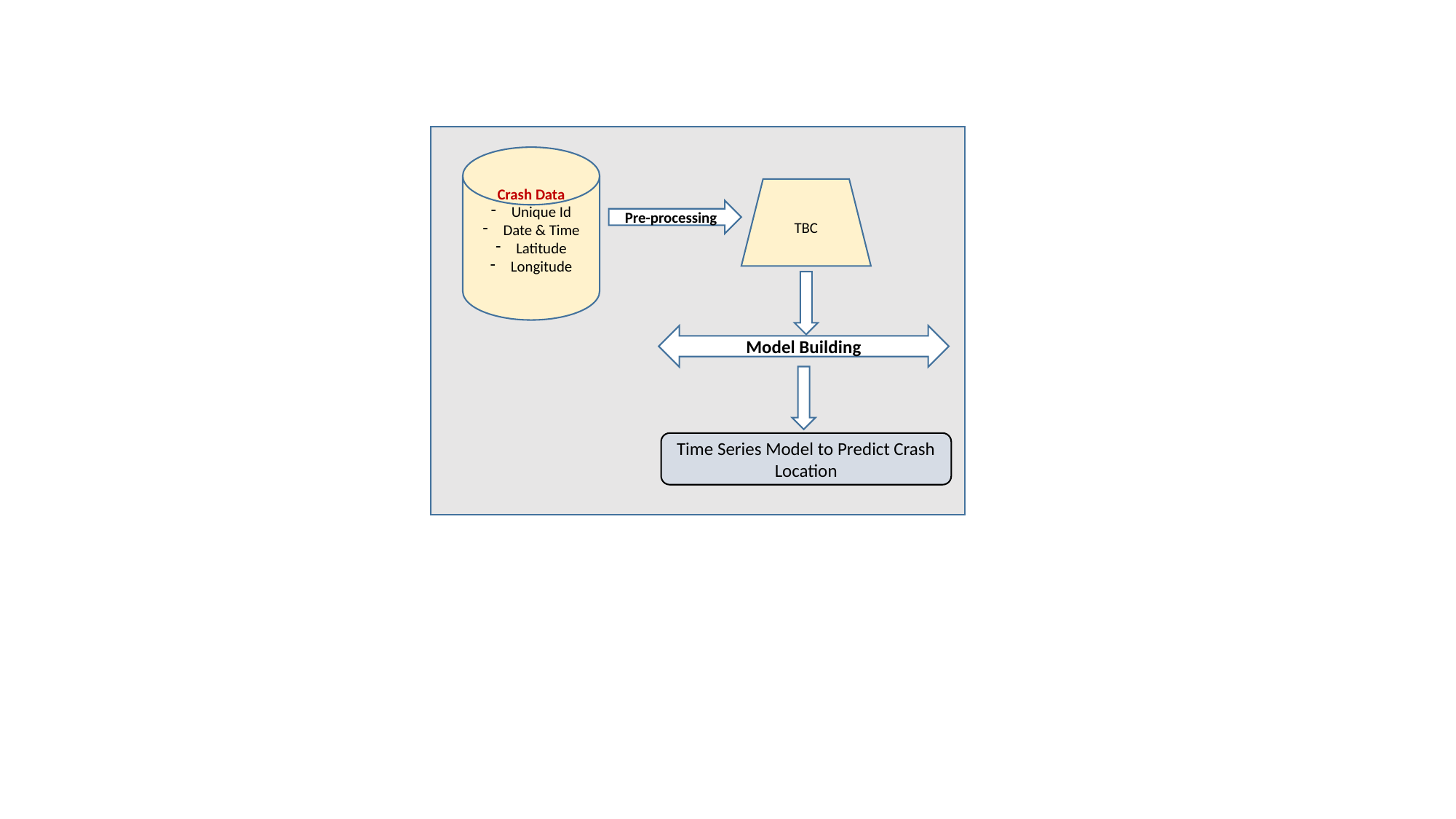

Crash Data
Unique Id
Date & Time
Latitude
Longitude

TBC
Pre-processing

Model Building

Time Series Model to Predict Crash Location